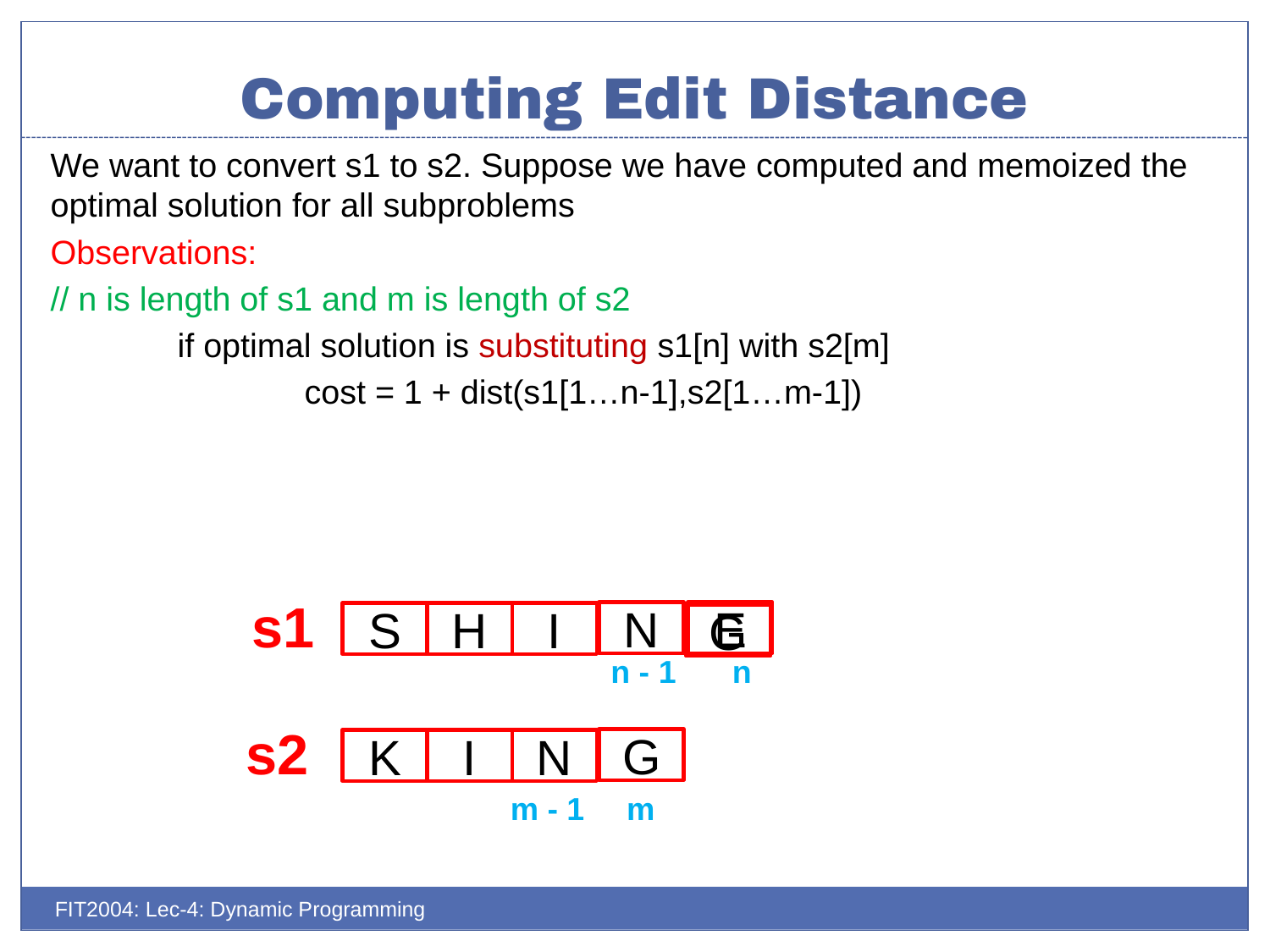

# Computing Edit Distance
We want to convert s1 to s2. Suppose we have computed and memoized the optimal solution for all subproblems
Observations:
// n is length of s1 and m is length of s2
	if optimal solution is substituting s1[n] with s2[m]
		cost = 1 + dist(s1[1…n-1],s2[1…m-1])

s1
N
E
S
H
I
G
n - 1
n
s2
G
K
I
N
m - 1
m
FIT2004: Lec-4: Dynamic Programming